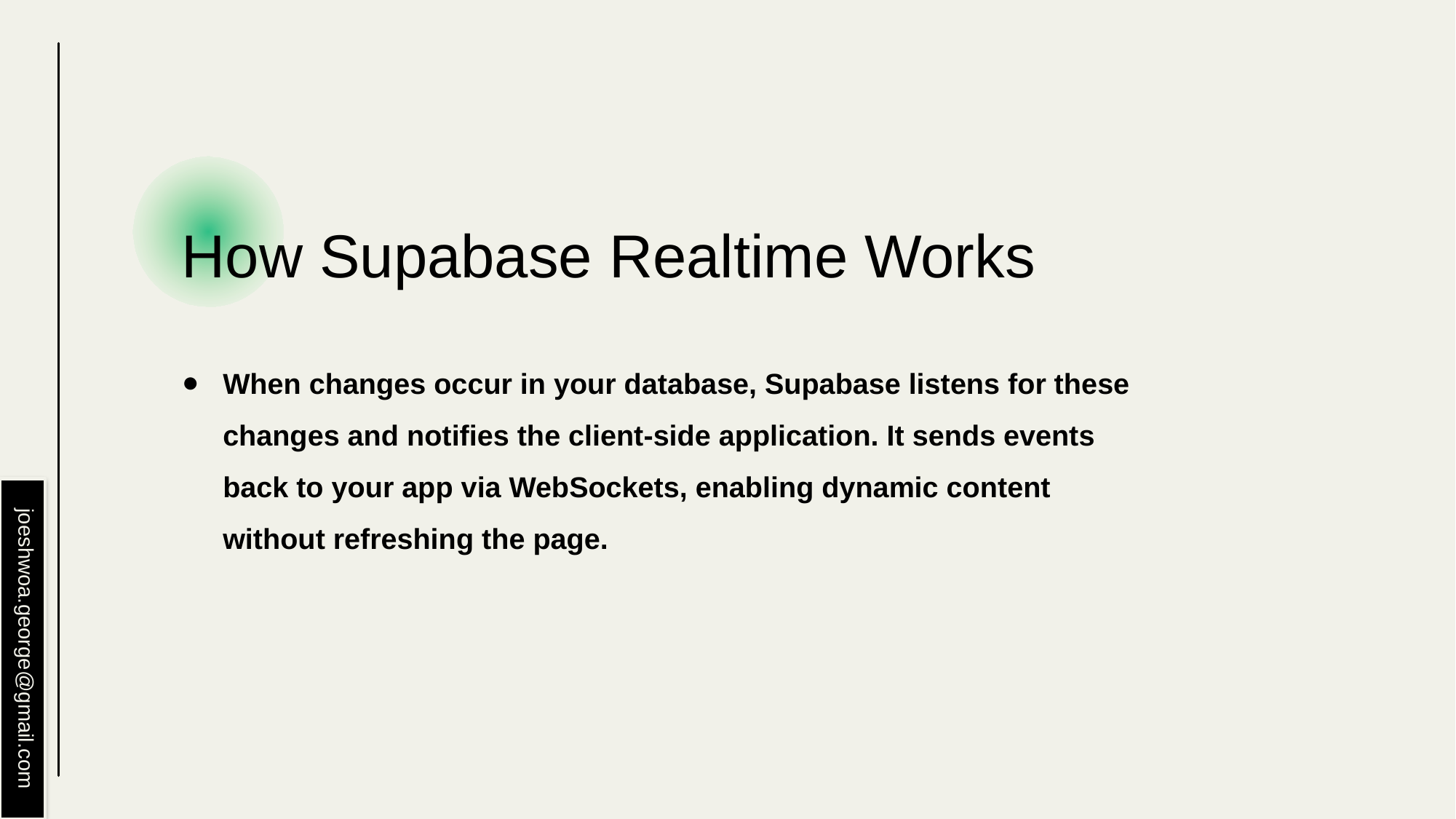

# How Supabase Realtime Works
When changes occur in your database, Supabase listens for these changes and notifies the client-side application. It sends events back to your app via WebSockets, enabling dynamic content without refreshing the page.
joeshwoa.george@gmail.com